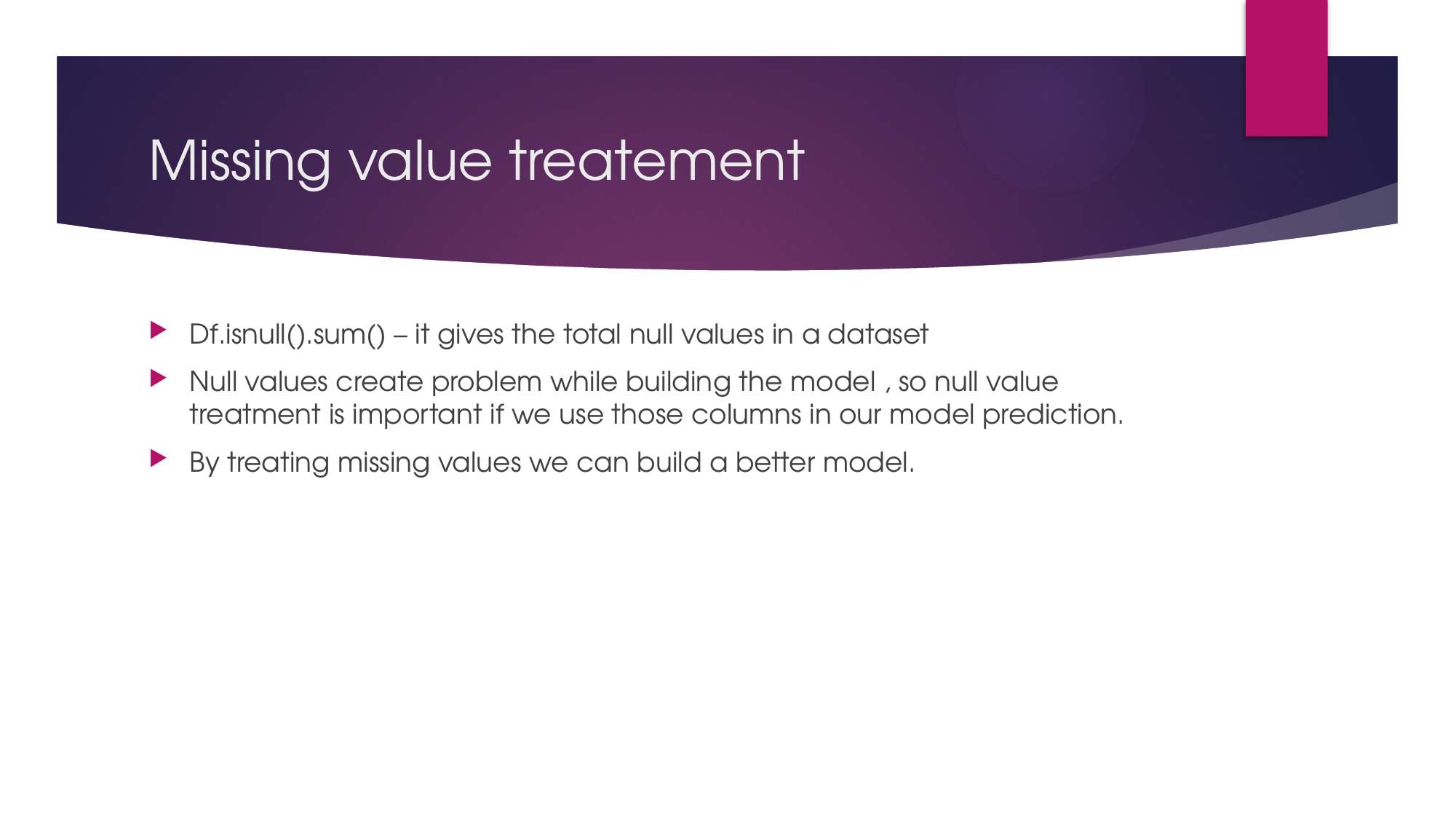

# Missing value treatement
Df.isnull().sum() – it gives the total null values in a dataset
Null values create problem while building the model , so null value treatment is important if we use those columns in our model prediction.
By treating missing values we can build a better model.